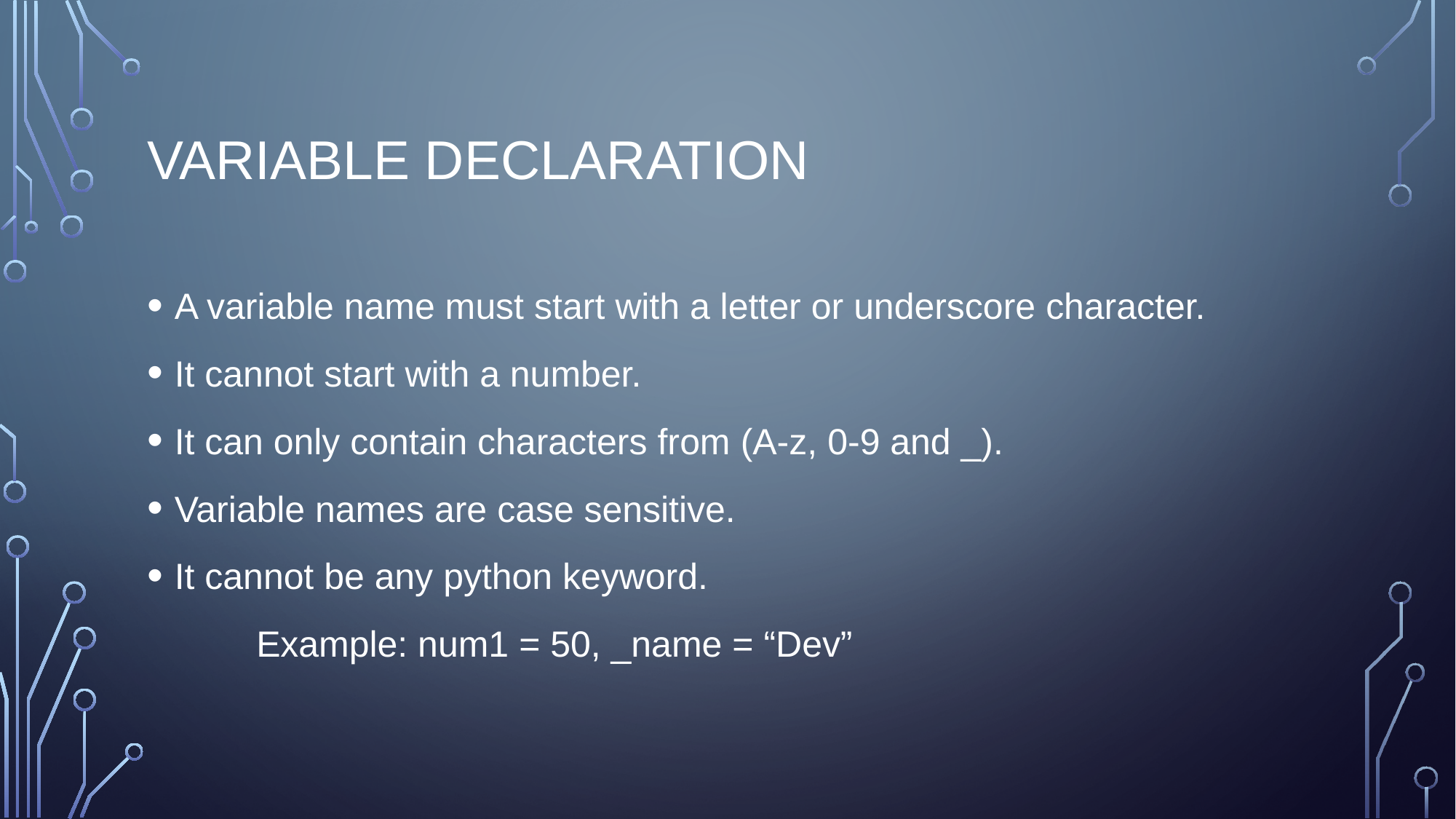

# Variable declaration
A variable name must start with a letter or underscore character.
It cannot start with a number.
It can only contain characters from (A-z, 0-9 and _).
Variable names are case sensitive.
It cannot be any python keyword.
	Example: num1 = 50, _name = “Dev”